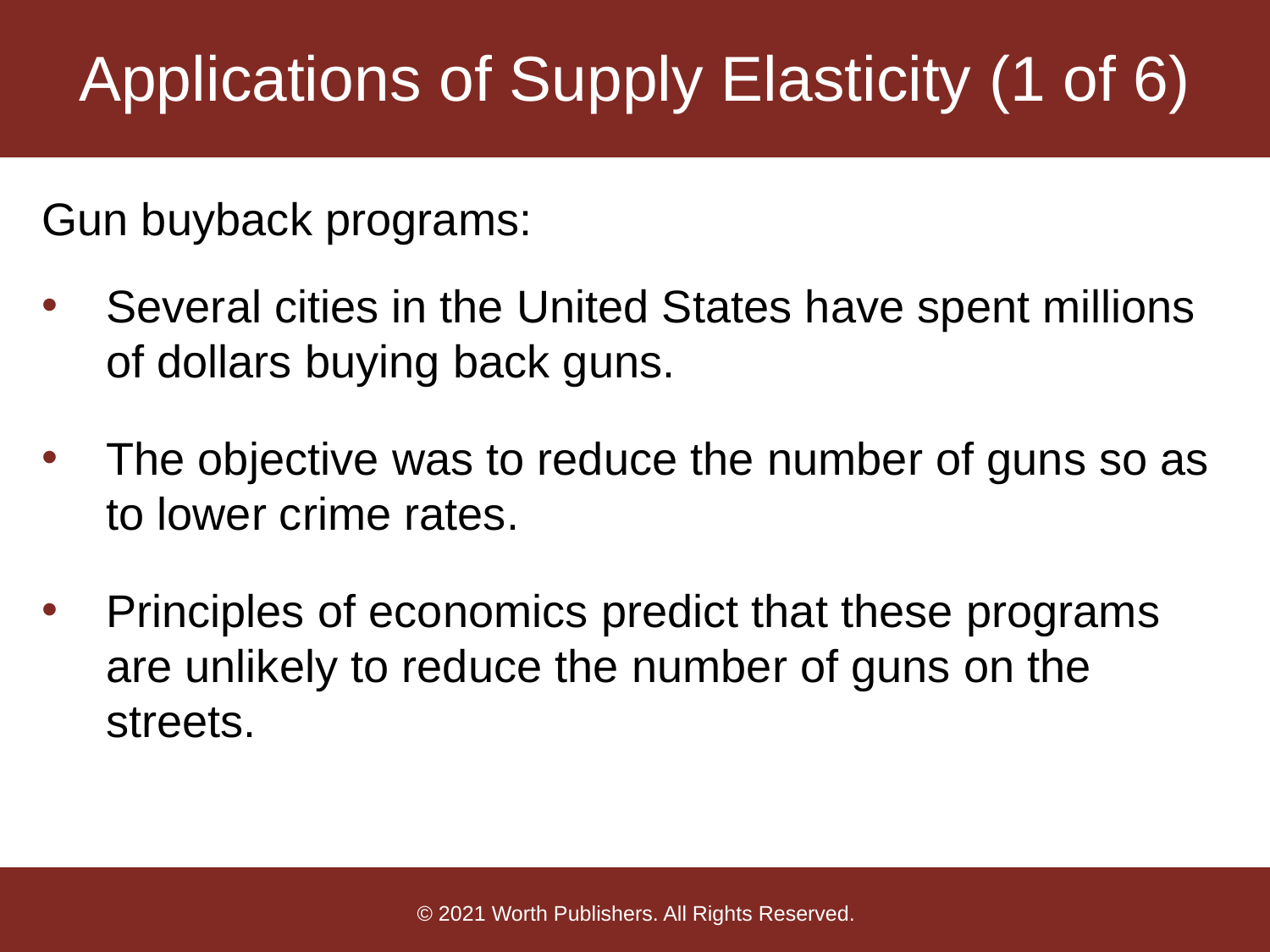

# Applications of Supply Elasticity (1 of 6)
Gun buyback programs:
Several cities in the United States have spent millions of dollars buying back guns.
The objective was to reduce the number of guns so as to lower crime rates.
Principles of economics predict that these programs are unlikely to reduce the number of guns on the streets.